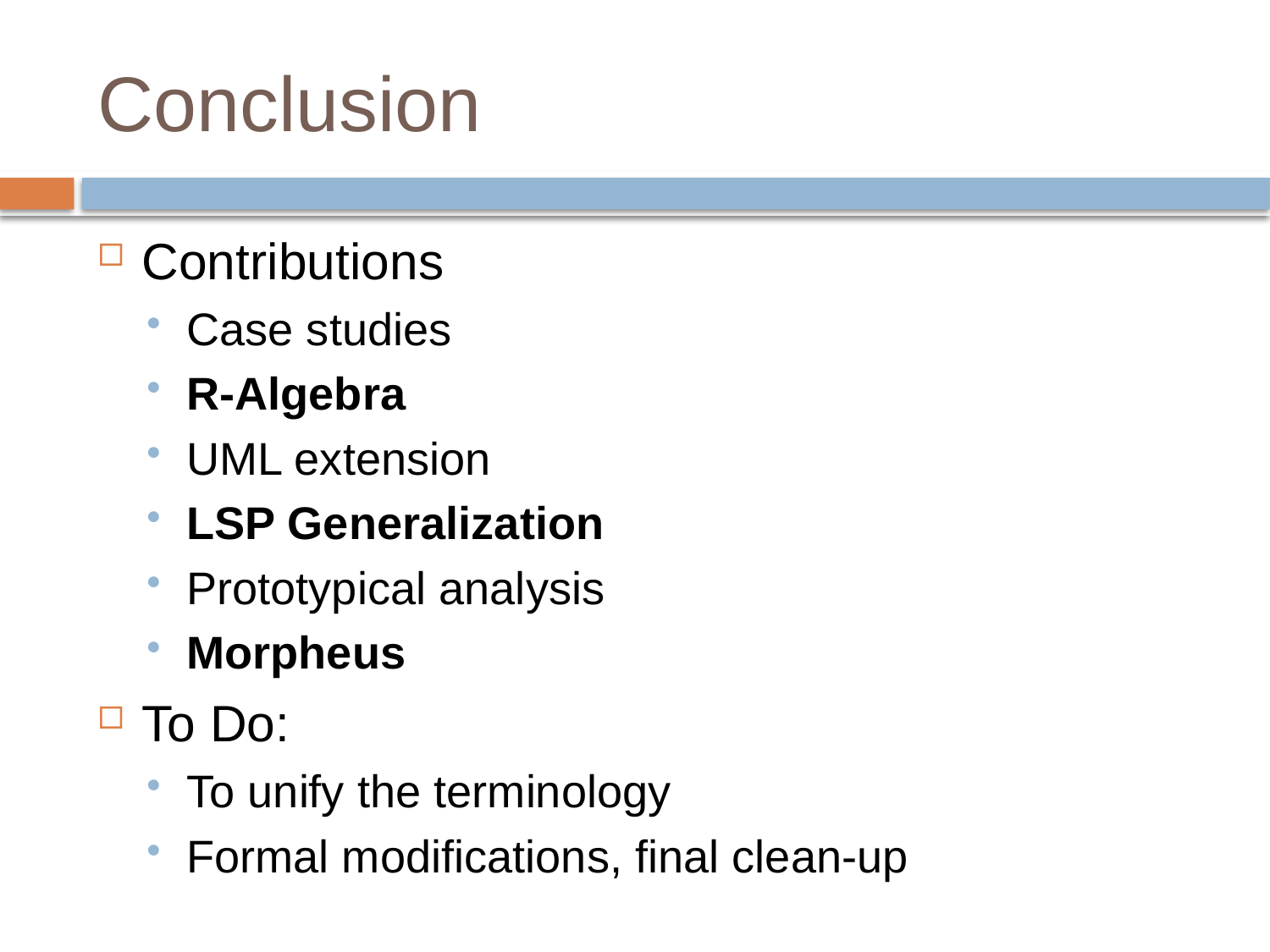

# Conclusion
Contributions
Case studies
R-Algebra
UML extension
LSP Generalization
Prototypical analysis
Morpheus
To Do:
To unify the terminology
Formal modifications, final clean-up